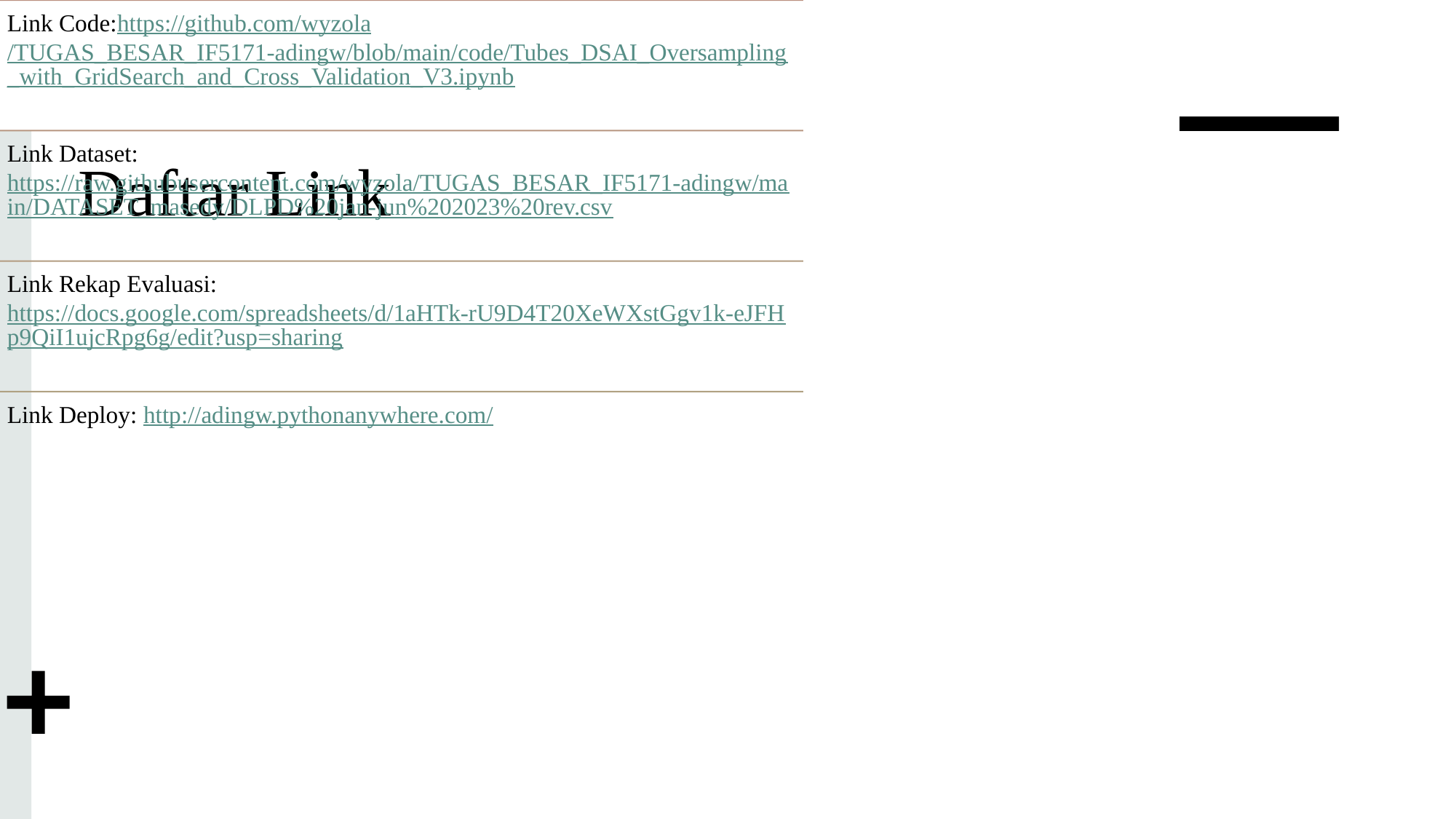

# Daftar Link
Link Code:https://github.com/wyzola/TUGAS_BESAR_IF5171-adingw/blob/main/code/Tubes_DSAI_Oversampling_with_GridSearch_and_Cross_Validation_V3.ipynb
Link Dataset: https://raw.githubusercontent.com/wyzola/TUGAS_BESAR_IF5171-adingw/main/DATASET_masedy/DLPD%20jan-jun%202023%20rev.csv
Link Rekap Evaluasi: https://docs.google.com/spreadsheets/d/1aHTk-rU9D4T20XeWXstGgv1k-eJFHp9QiI1ujcRpg6g/edit?usp=sharing
Link Deploy: http://adingw.pythonanywhere.com/